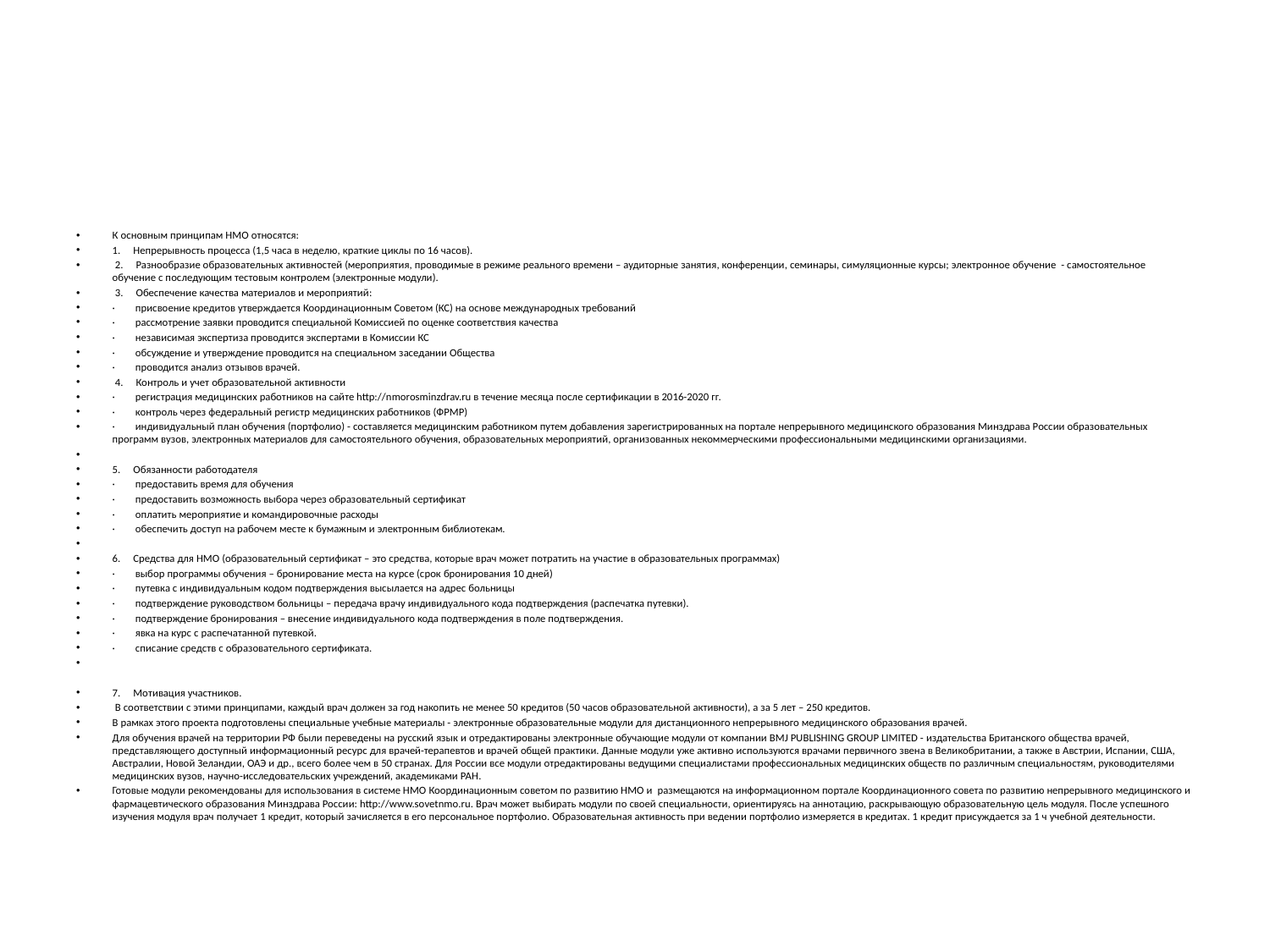

#
К основным принципам НМО относятся:
1.     Непрерывность процесса (1,5 часа в неделю, краткие циклы по 16 часов).
 2.     Разнообразие образовательных активностей (мероприятия, проводимые в режиме реального времени – аудиторные занятия, конференции, семинары, симуляционные курсы; электронное обучение  - самостоятельное обучение с последующим тестовым контролем (электронные модули).
 3.     Обеспечение качества материалов и мероприятий:
·        присвоение кредитов утверждается Координационным Советом (КС) на основе международных требований
·        рассмотрение заявки проводится специальной Комиссией по оценке соответствия качества
·        независимая экспертиза проводится экспертами в Комиссии КС
·        обсуждение и утверждение проводится на специальном заседании Общества
·        проводится анализ отзывов врачей.
 4.     Контроль и учет образовательной активности
·        регистрация медицинских работников на сайте http://nmorosminzdrav.ru в течение месяца после сертификации в 2016-2020 гг.
·        контроль через федеральный регистр медицинских работников (ФРМР)
·        индивидуальный план обучения (портфолио) - составляется медицинским работником путем добавления зарегистрированных на портале непрерывного медицинского образования Минздрава России образовательных программ вузов, электронных материалов для самостоятельного обучения, образовательных мероприятий, организованных некоммерческими профессиональными медицинскими организациями.

5.     Обязанности работодателя
·        предоставить время для обучения
·        предоставить возможность выбора через образовательный сертификат
·        оплатить мероприятие и командировочные расходы
·        обеспечить доступ на рабочем месте к бумажным и электронным библиотекам.

6.     Средства для НМО (образовательный сертификат – это средства, которые врач может потратить на участие в образовательных программах)
·        выбор программы обучения – бронирование места на курсе (срок бронирования 10 дней)
·        путевка с индивидуальным кодом подтверждения высылается на адрес больницы
·        подтверждение руководством больницы – передача врачу индивидуального кода подтверждения (распечатка путевки).
·        подтверждение бронирования – внесение индивидуального кода подтверждения в поле подтверждения.
·        явка на курс с распечатанной путевкой.
·        списание средств с образовательного сертификата.

7.     Мотивация участников.
 В соответствии с этими принципами, каждый врач должен за год накопить не менее 50 кредитов (50 часов образовательной активности), а за 5 лет – 250 кредитов.
В рамках этого проекта подготовлены специальные учебные материалы - электронные образовательные модули для дистанционного непрерывного медицинского образования врачей.
Для обучения врачей на территории РФ были переведены на русский язык и отредактированы электронные обучающие модули от компании BMJ PUBLISHING GROUP LIMITED - издательства Британского общества врачей, представляющего доступный информационный ресурс для врачей-терапевтов и врачей общей практики. Данные модули уже активно используются врачами первичного звена в Великобритании, а также в Австрии, Испании, США, Австралии, Новой Зеландии, ОАЭ и др., всего более чем в 50 странах. Для России все модули отредактированы ведущими специалистами профессиональных медицинских обществ по различным специальностям, руководителями медицинских вузов, научно-исследовательских учреждений, академиками РАН.
Готовые модули рекомендованы для использования в системе НМО Координационным советом по развитию НМО и  размещаются на информационном портале Координационного совета по развитию непрерывного медицинского и фармацевтического образования Минздрава России: http://www.sovetnmo.ru. Врач может выбирать модули по своей специальности, ориентируясь на аннотацию, раскрывающую образовательную цель модуля. После успешного изучения модуля врач получает 1 кредит, который зачисляется в его персональное портфолио. Образовательная активность при ведении портфолио измеряется в кредитах. 1 кредит присуждается за 1 ч учебной деятельности.